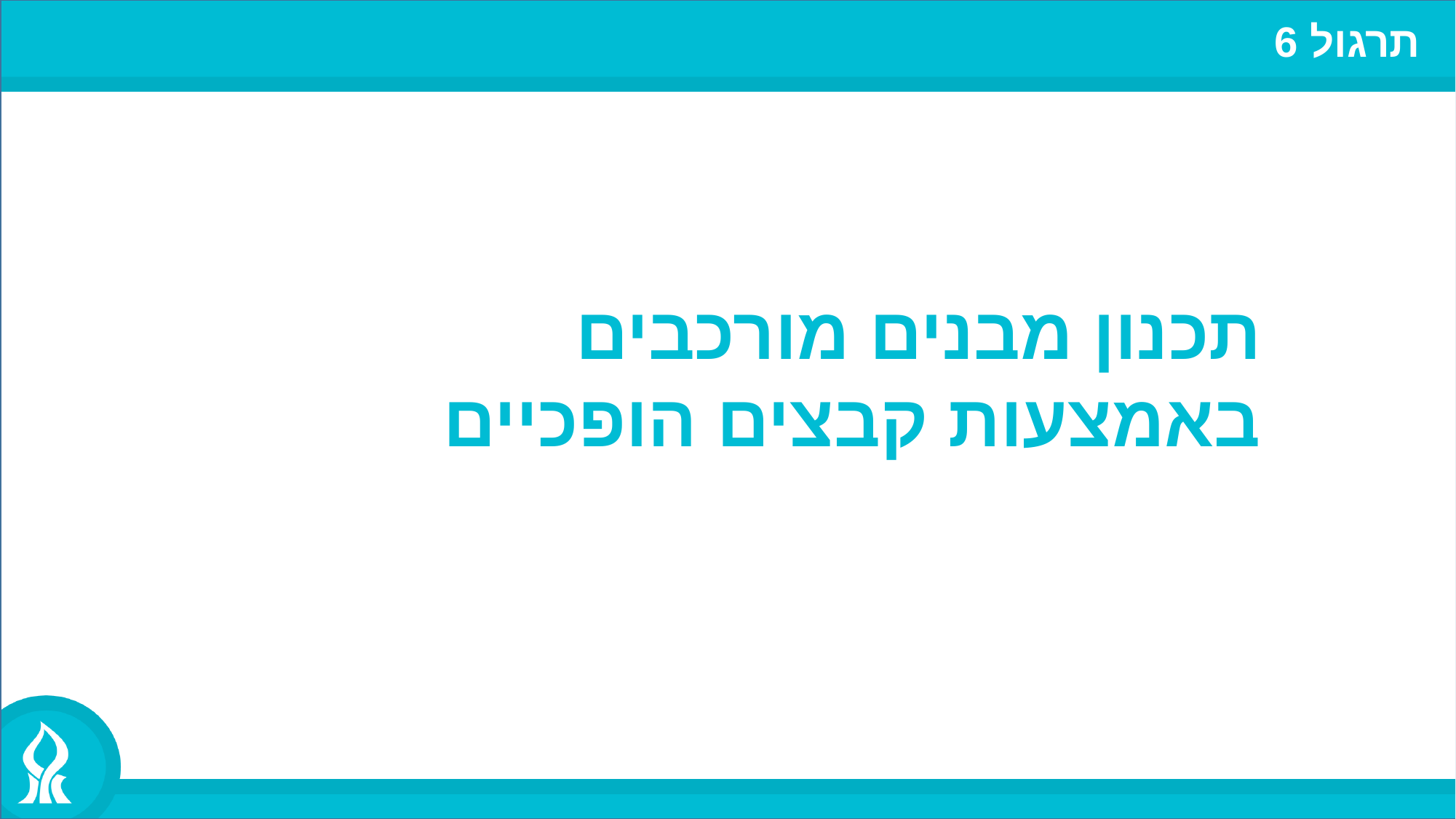

תרגול 6
תכנון מבנים מורכבים
באמצעות קבצים הופכיים